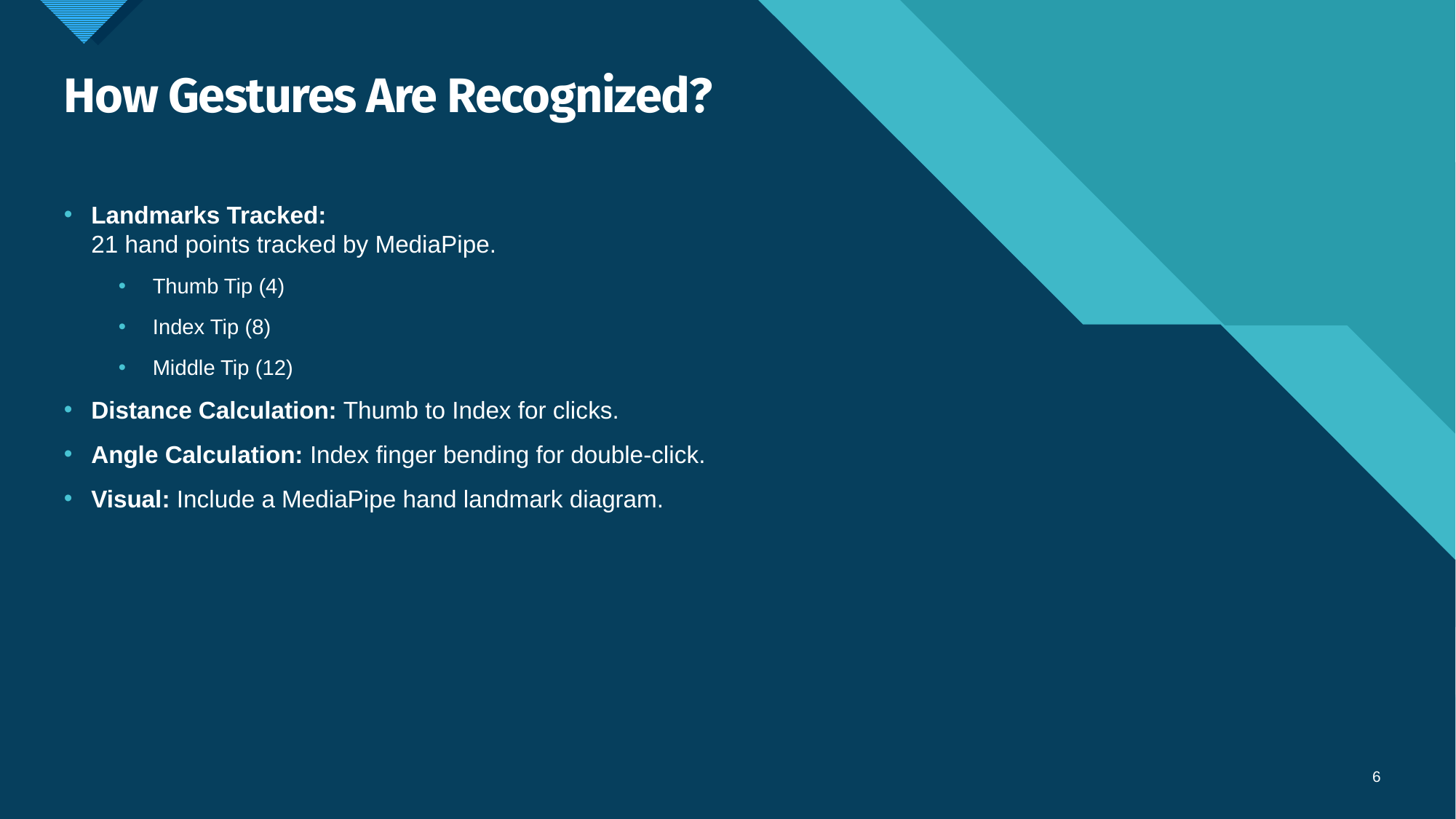

# How Gestures Are Recognized?
Landmarks Tracked:
21 hand points tracked by MediaPipe.
Thumb Tip (4)
Index Tip (8)
Middle Tip (12)
Distance Calculation: Thumb to Index for clicks.
Angle Calculation: Index finger bending for double-click.
Visual: Include a MediaPipe hand landmark diagram.
6